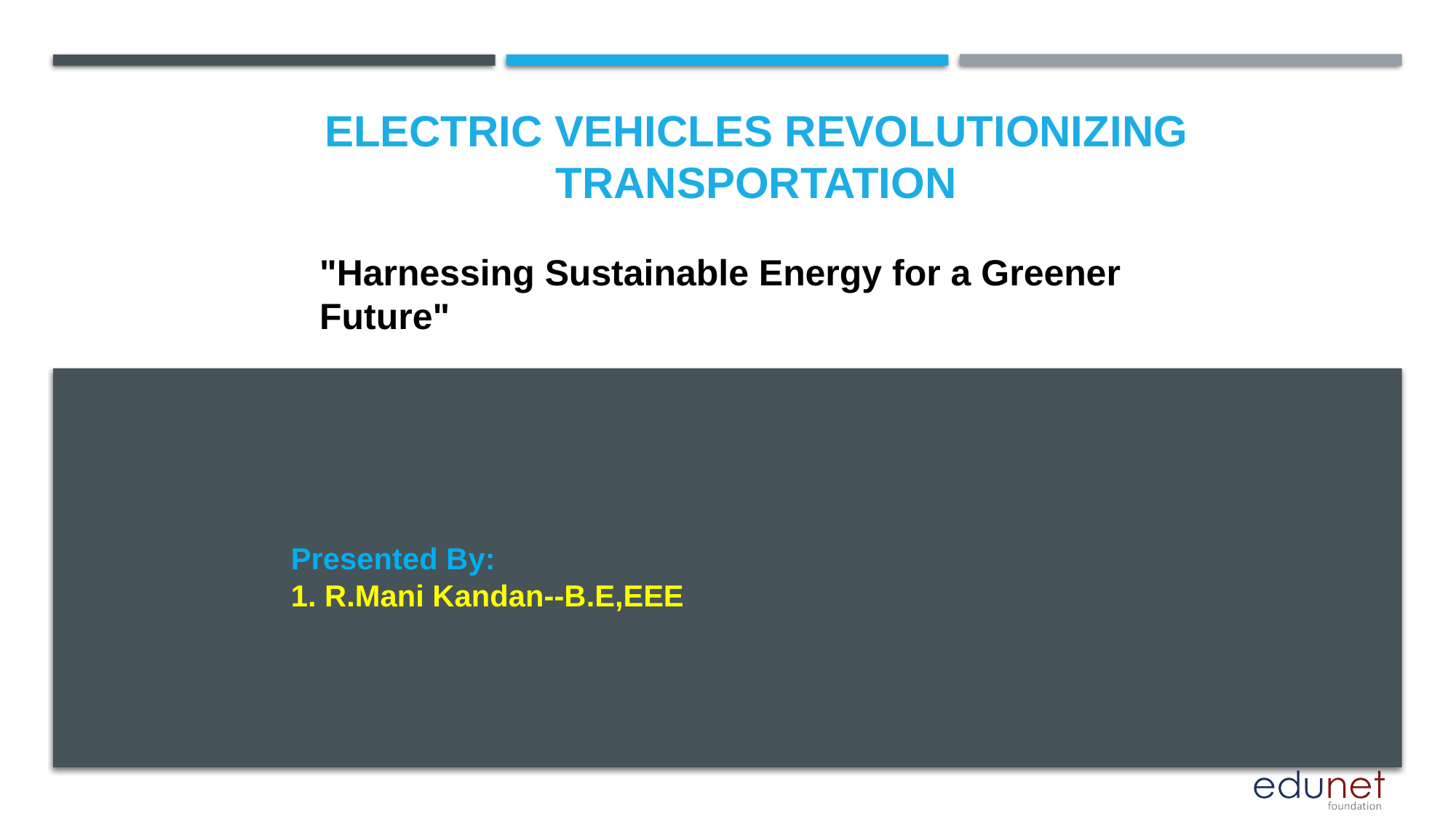

# Electric Vehicles Revolutionizing Transportation
"Harnessing Sustainable Energy for a Greener Future"
Presented By:
1. R.Mani Kandan--B.E,EEE